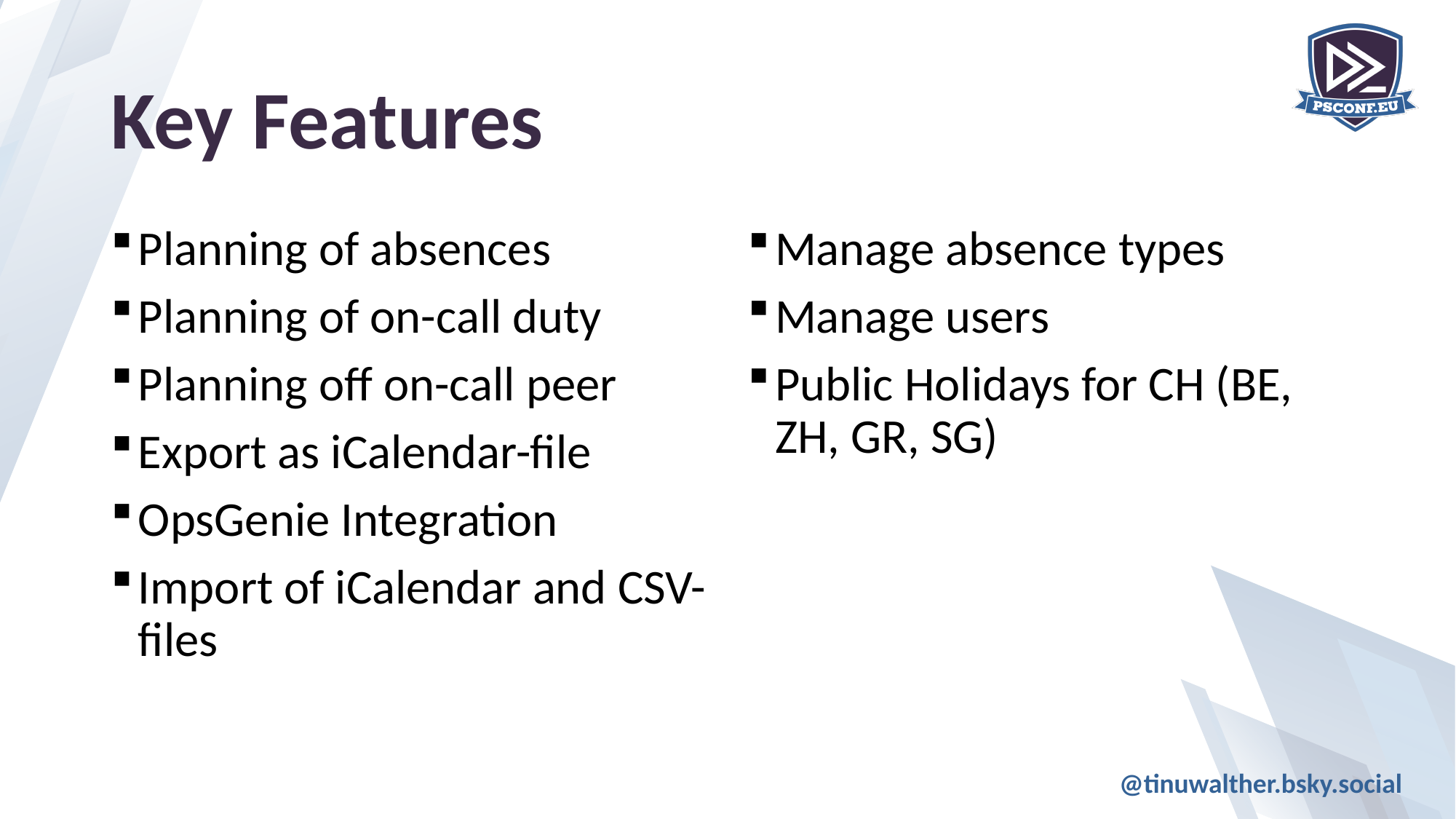

# Key Features
Planning of absences
Planning of on-call duty
Planning off on-call peer
Export as iCalendar-file
OpsGenie Integration
Import of iCalendar and CSV-files

Manage absence types
Manage users
Public Holidays for CH (BE, ZH, GR, SG)